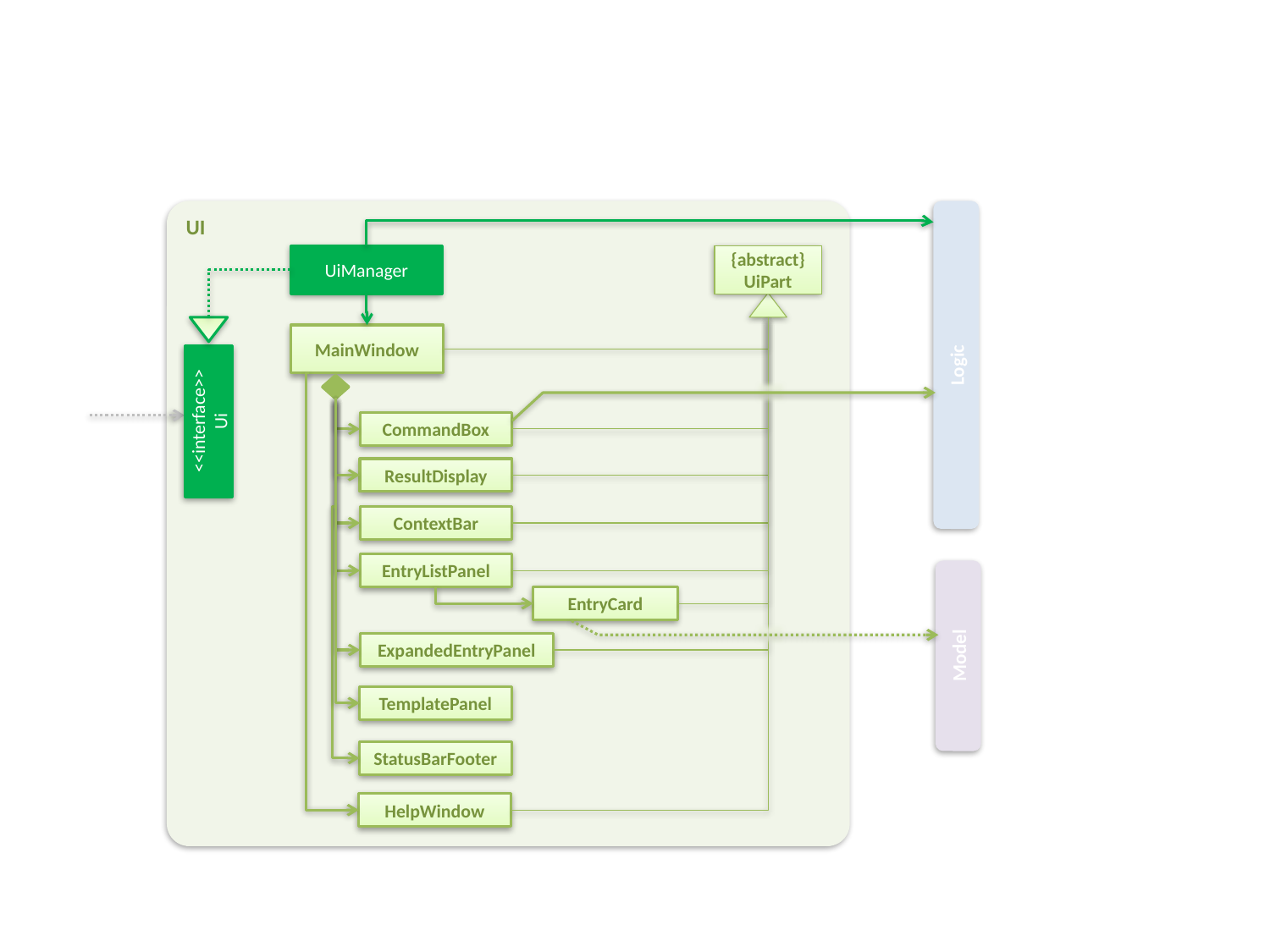

UI
UiManager
{abstract}
UiPart

MainWindow
Logic

<<interface>>
Ui
CommandBox
ResultDisplay
ContextBar
EntryListPanel
EntryCard

Model
ExpandedEntryPanel
TemplatePanel
StatusBarFooter
HelpWindow